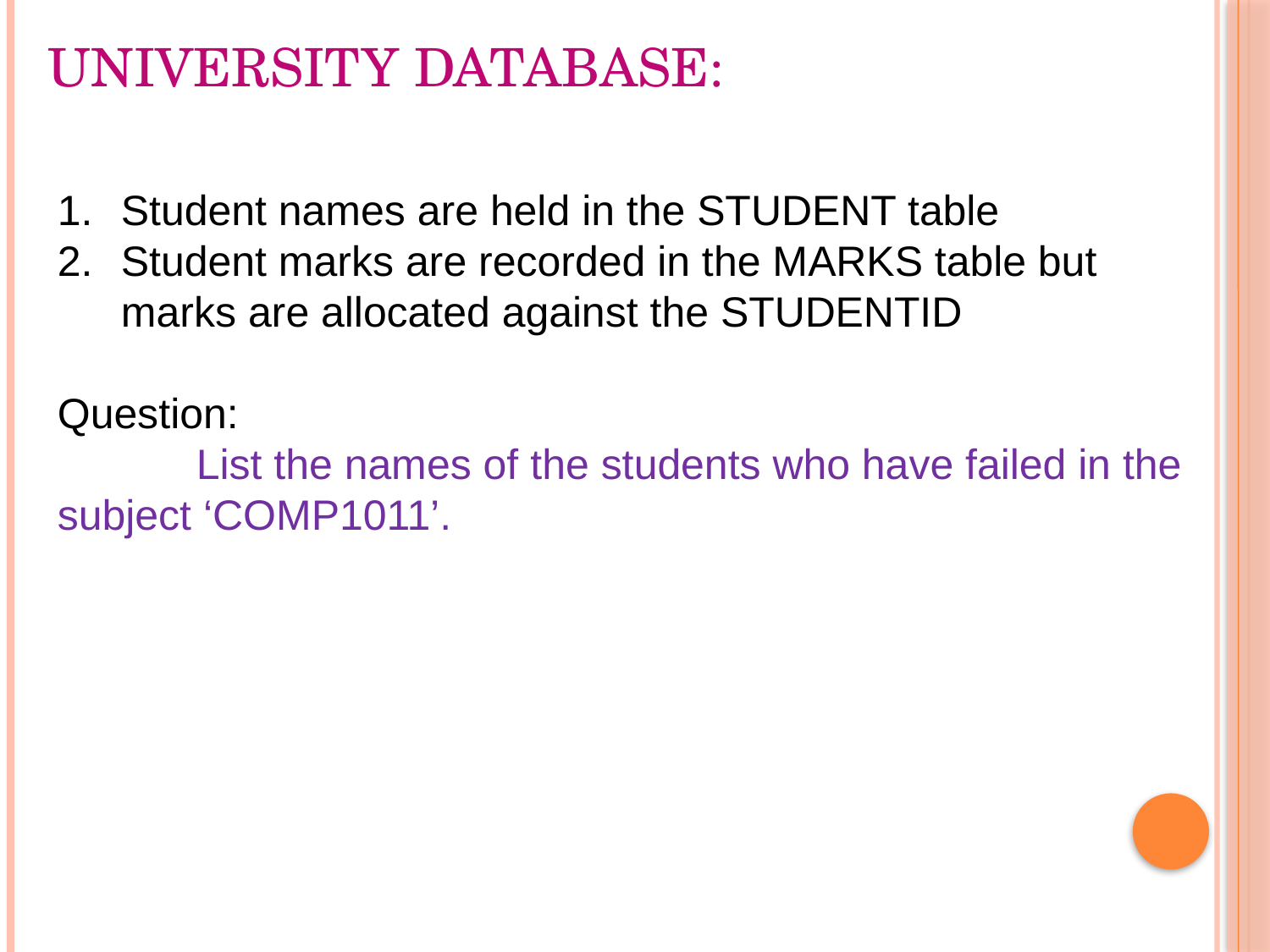

University Database:

Student names are held in the STUDENT table
Student marks are recorded in the MARKS table but marks are allocated against the STUDENTID

Question:
	 List the names of the students who have failed in the subject ‘COMP1011’.